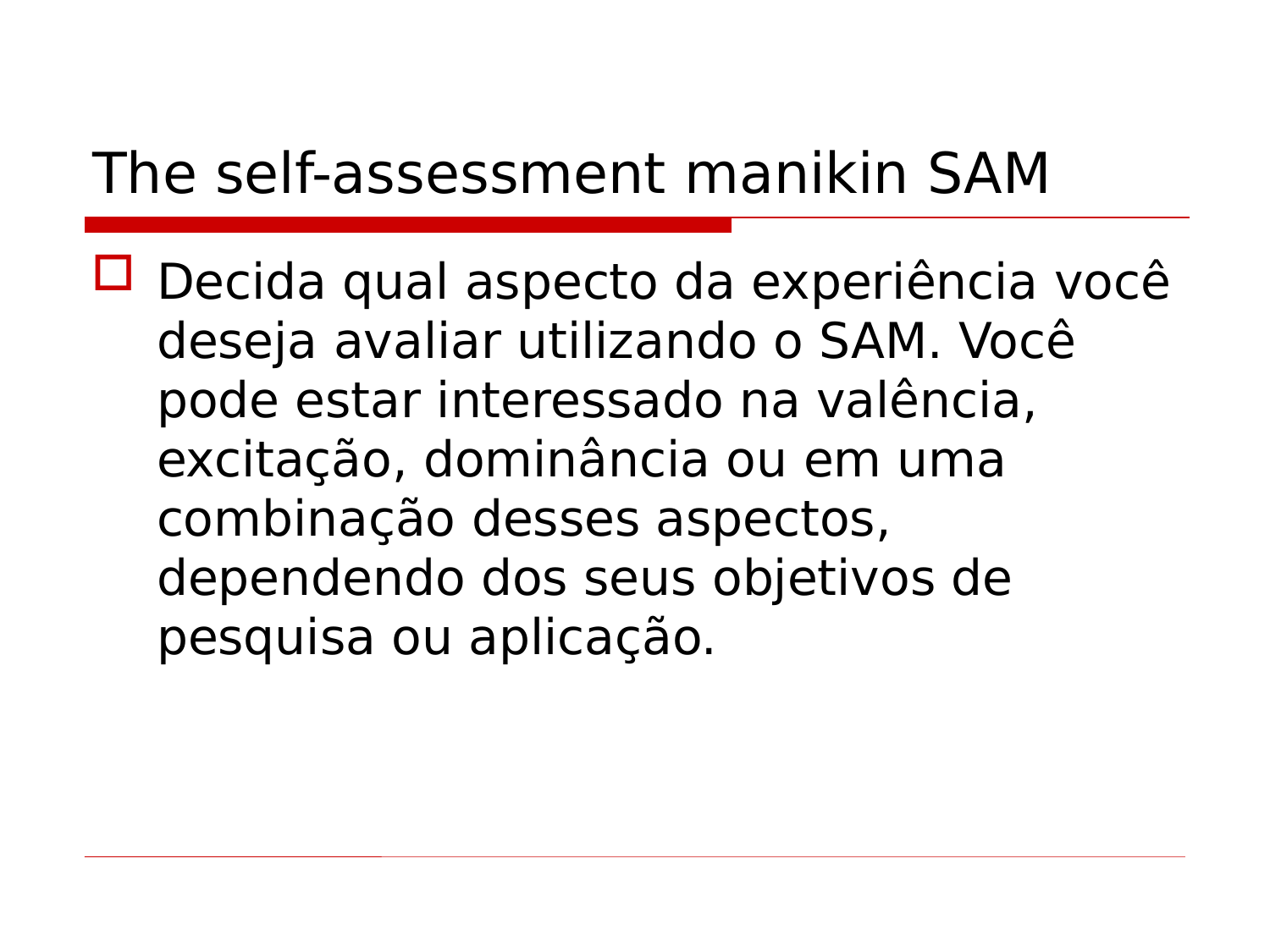

# The self-assessment manikin SAM
Decida qual aspecto da experiência você deseja avaliar utilizando o SAM. Você pode estar interessado na valência, excitação, dominância ou em uma combinação desses aspectos, dependendo dos seus objetivos de pesquisa ou aplicação.